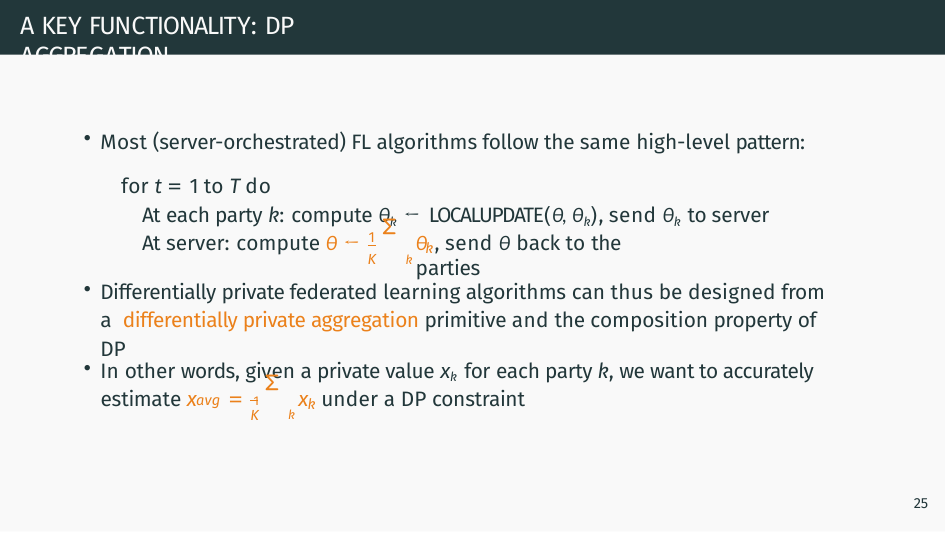

# A KEY FUNCTIONALITY: DP AGGREGATION
Most (server-orchestrated) FL algorithms follow the same high-level pattern:
for t = 1 to T do
At each party k: compute θk ← LOCALUPDATE(θ, θk), send θk to server
Σ
1
At server: compute θ ←
θ  , send θ back to the parties
k
K	k

Differentially private federated learning algorithms can thus be designed from a  differentially private aggregation primitive and the composition property of DP
In other words, given a private value xk for each party k, we want to accurately
Σ
avg	1
estimate x	=
x under a DP constraint
k
K	k

25